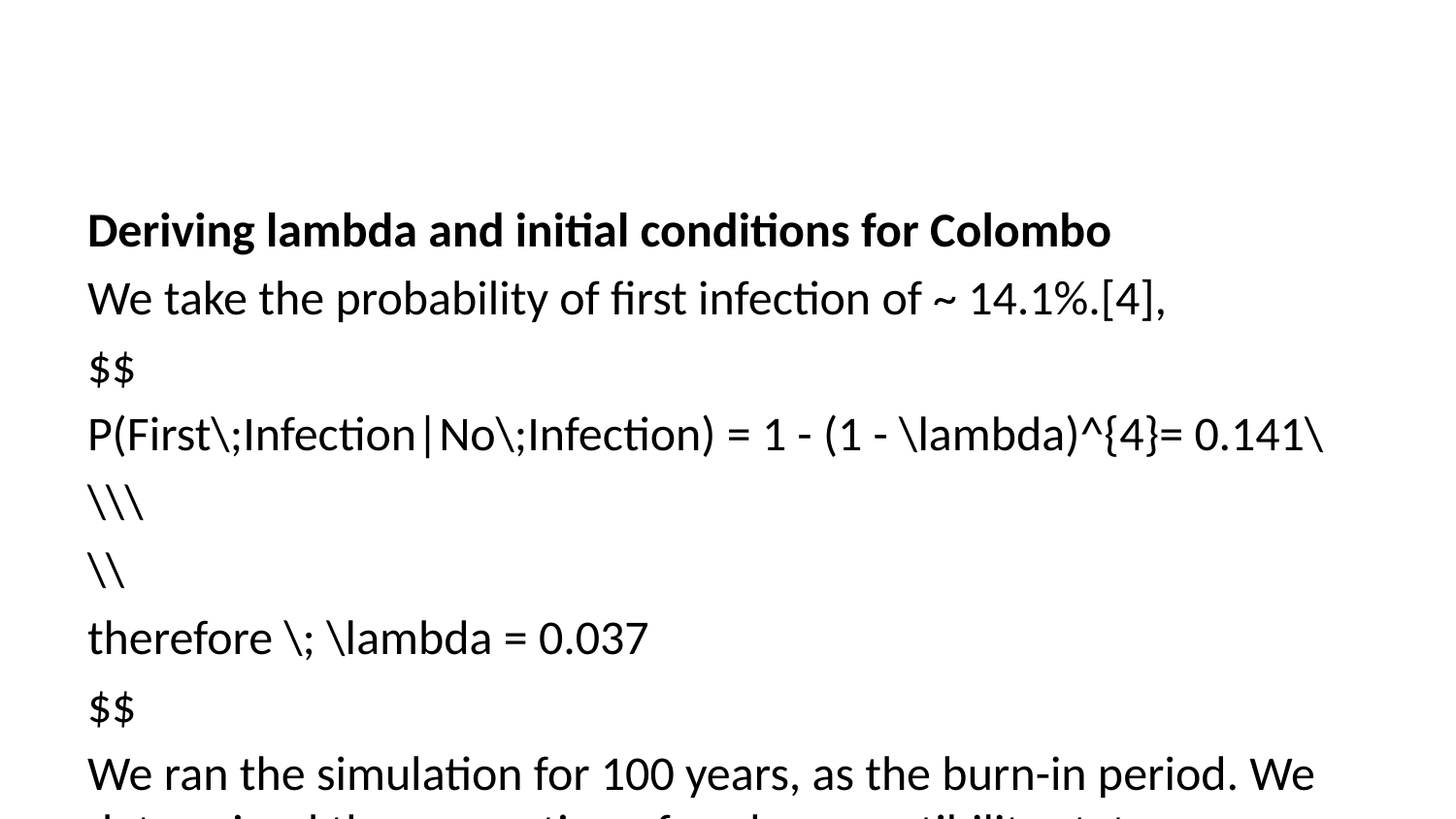

Deriving lambda and initial conditions for Colombo
We take the probability of first infection of ~ 14.1%.[4],
$$
P(First\;Infection|No\;Infection) = 1 - (1 - \lambda)^{4}= 0.141\
\\\
\\
therefore \; \lambda = 0.037
$$
We ran the simulation for 100 years, as the burn-in period. We determined the proportion of each susceptibility status per age.